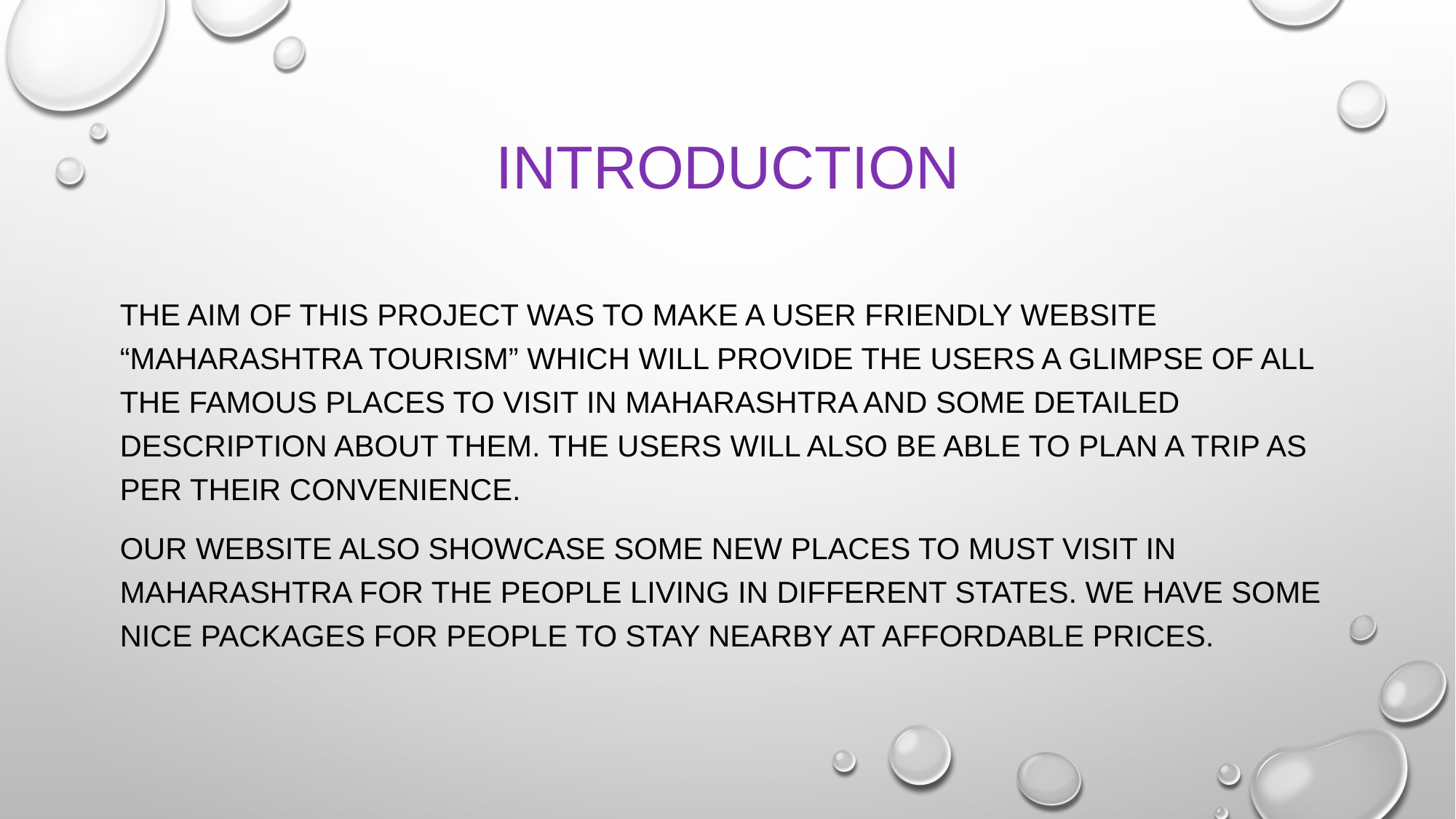

# introduction
The aim of this project was to make a user friendly website “Maharashtra tourism” which will provide the users a glimpse of all the famous places to visit in Maharashtra and some detailed description about them. The users will also be able to PLAN A TRIP as per their convenience.
OUR WEBSITE ALSO SHOWCASE SOME NEW PLACES TO MUST VISIT IN MAHARASHTRA FOR THE PEOPLE LIVING IN DIFFERENT STATES. WE HAVE SOME NICE PACKAGES FOR PEOPLE TO STAY NEARBY AT AFFORDABLE PRICES.